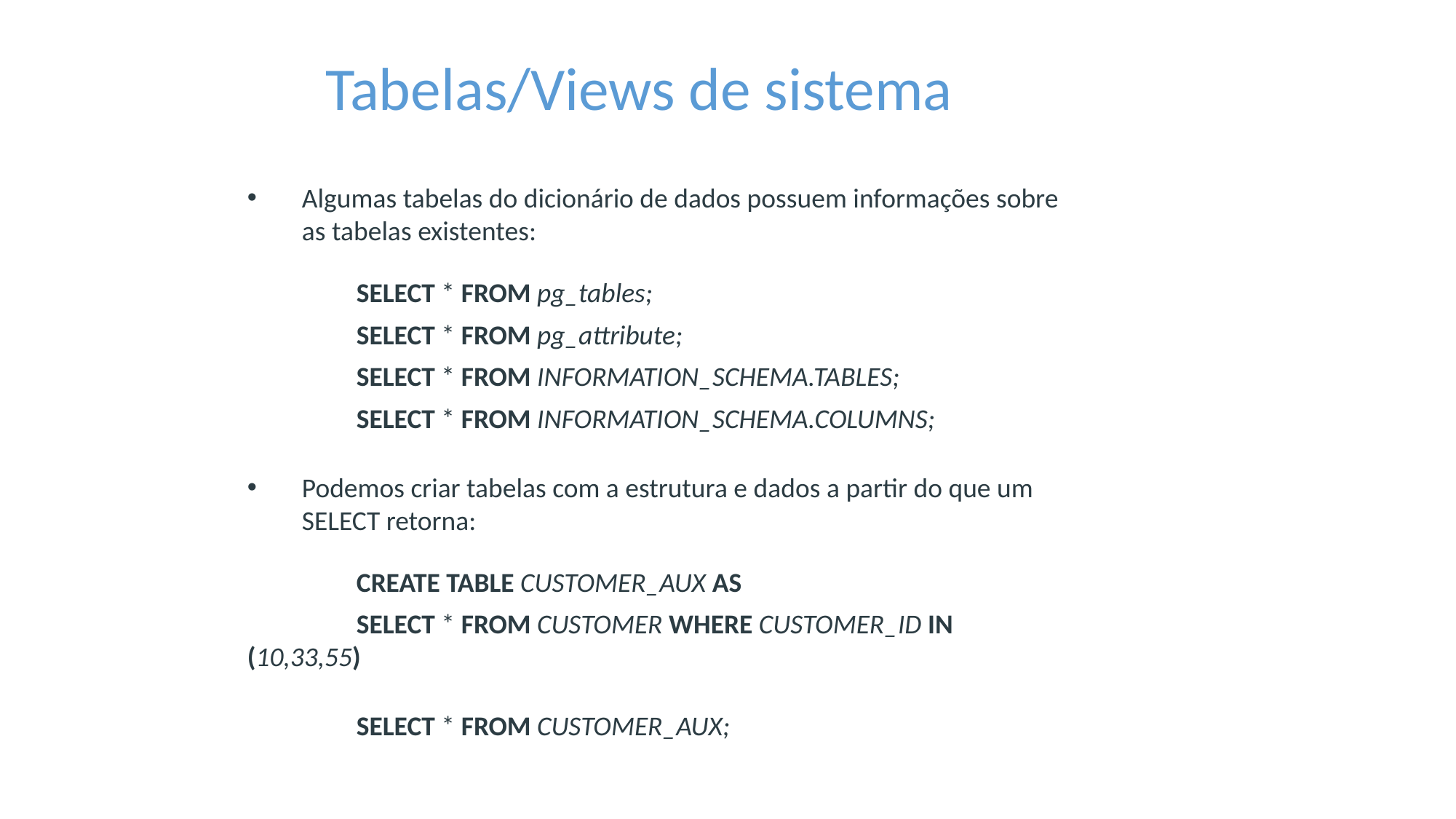

Tabelas/Views de sistema
Algumas tabelas do dicionário de dados possuem informações sobre as tabelas existentes:

	SELECT * FROM pg_tables;
	SELECT * FROM pg_attribute;
	SELECT * FROM INFORMATION_SCHEMA.TABLES;
	SELECT * FROM INFORMATION_SCHEMA.COLUMNS;

Podemos criar tabelas com a estrutura e dados a partir do que um SELECT retorna:

	CREATE TABLE CUSTOMER_AUX AS
	SELECT * FROM CUSTOMER WHERE CUSTOMER_ID IN 	(10,33,55)

	SELECT * FROM CUSTOMER_AUX;